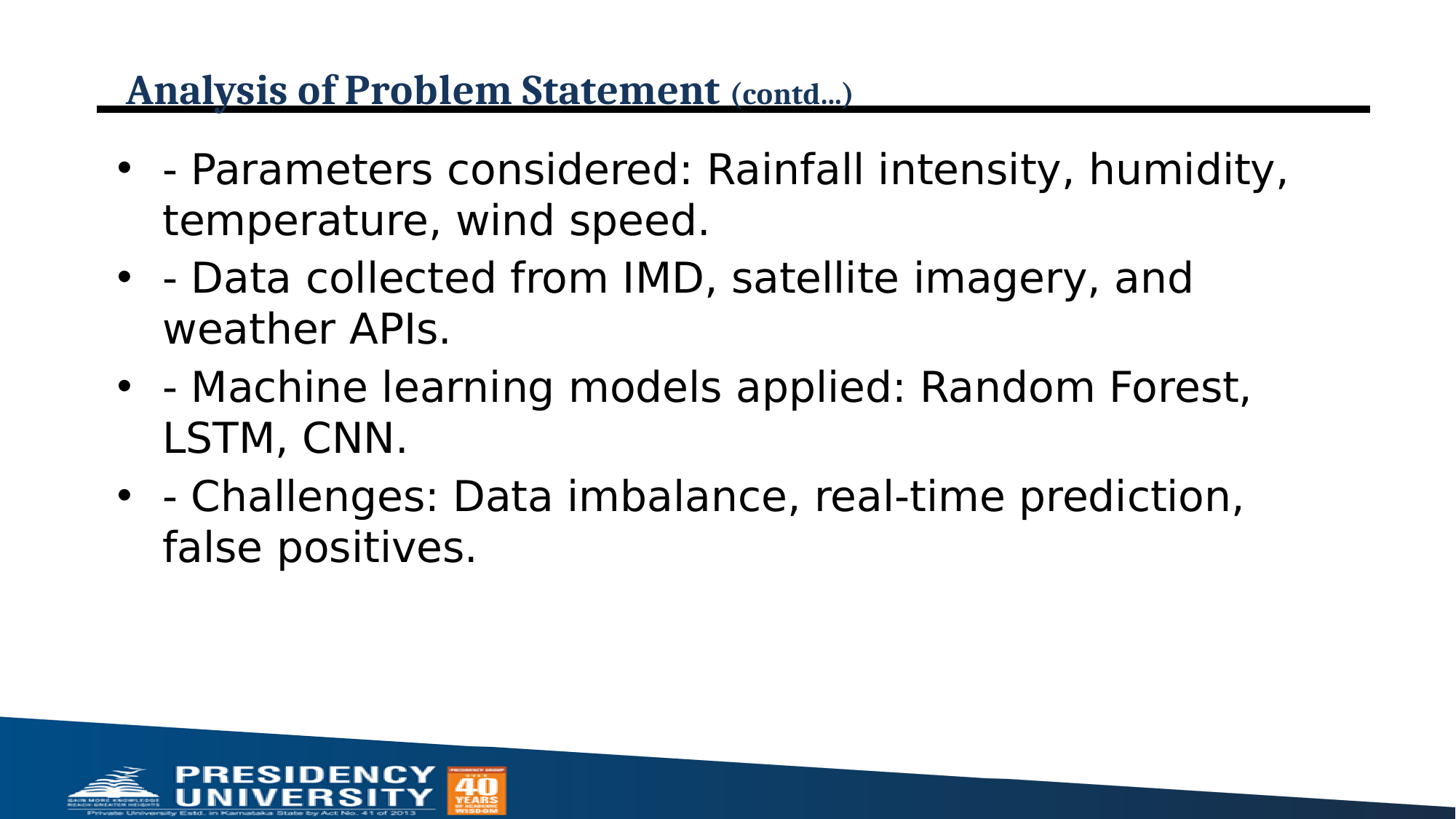

# Analysis of Problem Statement (contd...)
- Parameters considered: Rainfall intensity, humidity, temperature, wind speed.
- Data collected from IMD, satellite imagery, and weather APIs.
- Machine learning models applied: Random Forest, LSTM, CNN.
- Challenges: Data imbalance, real-time prediction, false positives.